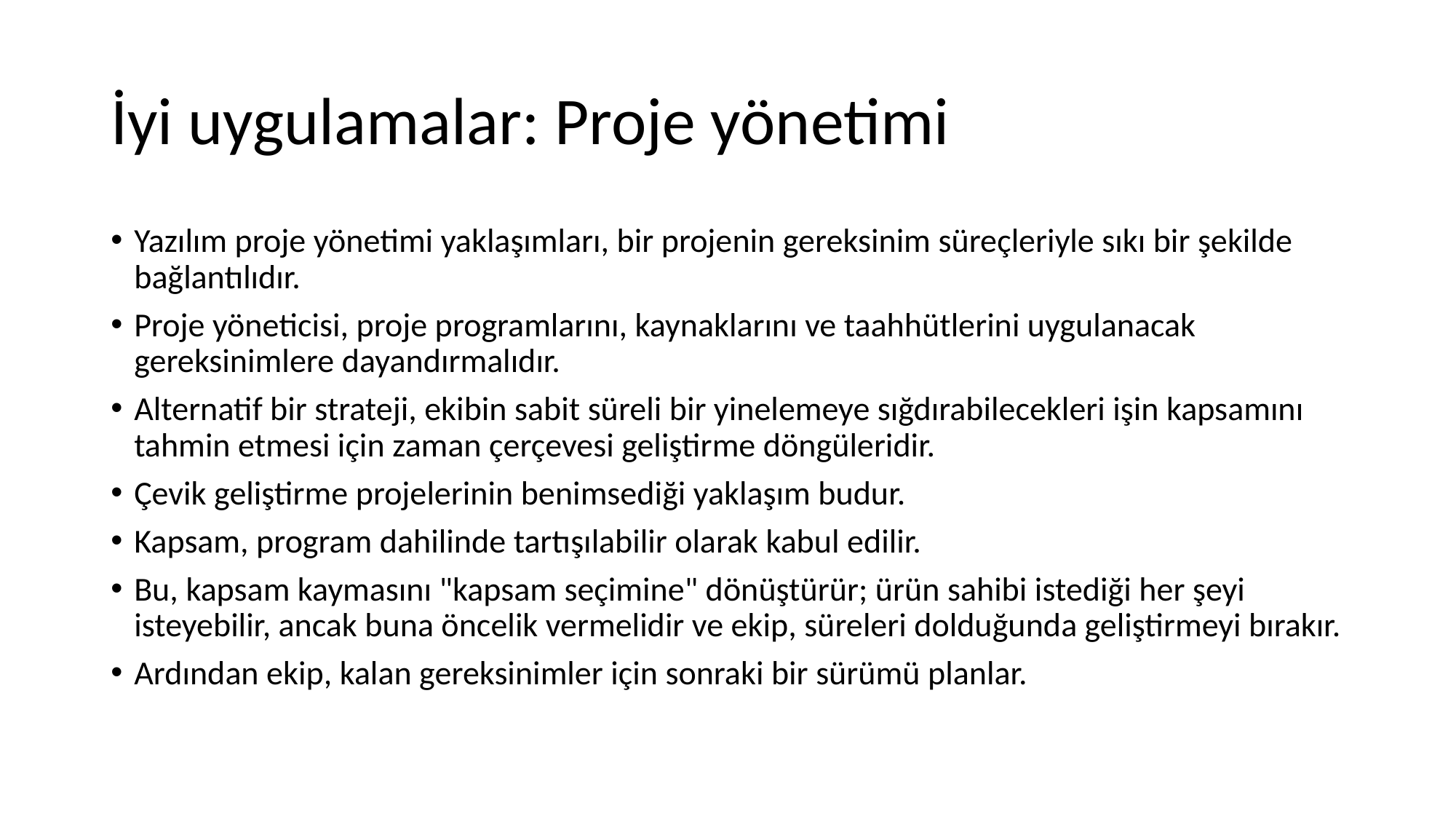

# İyi uygulamalar: Proje yönetimi
Yazılım proje yönetimi yaklaşımları, bir projenin gereksinim süreçleriyle sıkı bir şekilde bağlantılıdır.
Proje yöneticisi, proje programlarını, kaynaklarını ve taahhütlerini uygulanacak gereksinimlere dayandırmalıdır.
Alternatif bir strateji, ekibin sabit süreli bir yinelemeye sığdırabilecekleri işin kapsamını tahmin etmesi için zaman çerçevesi geliştirme döngüleridir.
Çevik geliştirme projelerinin benimsediği yaklaşım budur.
Kapsam, program dahilinde tartışılabilir olarak kabul edilir.
Bu, kapsam kaymasını "kapsam seçimine" dönüştürür; ürün sahibi istediği her şeyi isteyebilir, ancak buna öncelik vermelidir ve ekip, süreleri dolduğunda geliştirmeyi bırakır.
Ardından ekip, kalan gereksinimler için sonraki bir sürümü planlar.